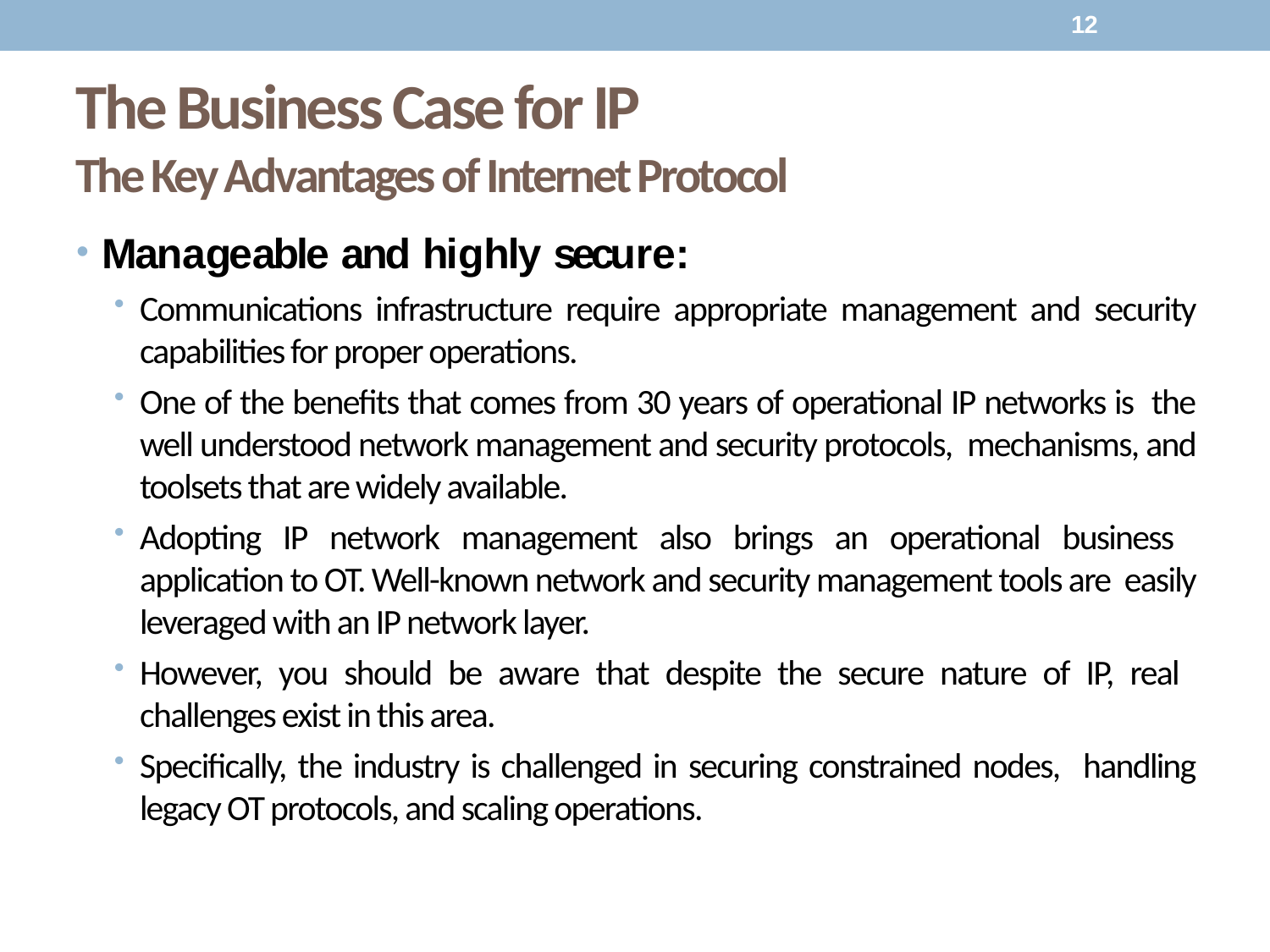

12
# The Business Case for IP
The Key Advantages of Internet Protocol
Manageable and highly secure:
Communications infrastructure require appropriate management and security capabilities for proper operations.
One of the benefits that comes from 30 years of operational IP networks is  the well understood network management and security protocols,  mechanisms, and toolsets that are widely available.
Adopting IP network management also brings an operational business  application to OT. Well-known network and security management tools are  easily leveraged with an IP network layer.
However, you should be aware that despite the secure nature of IP, real  challenges exist in this area.
Specifically, the industry is challenged in securing constrained nodes,  handling legacy OT protocols, and scaling operations.